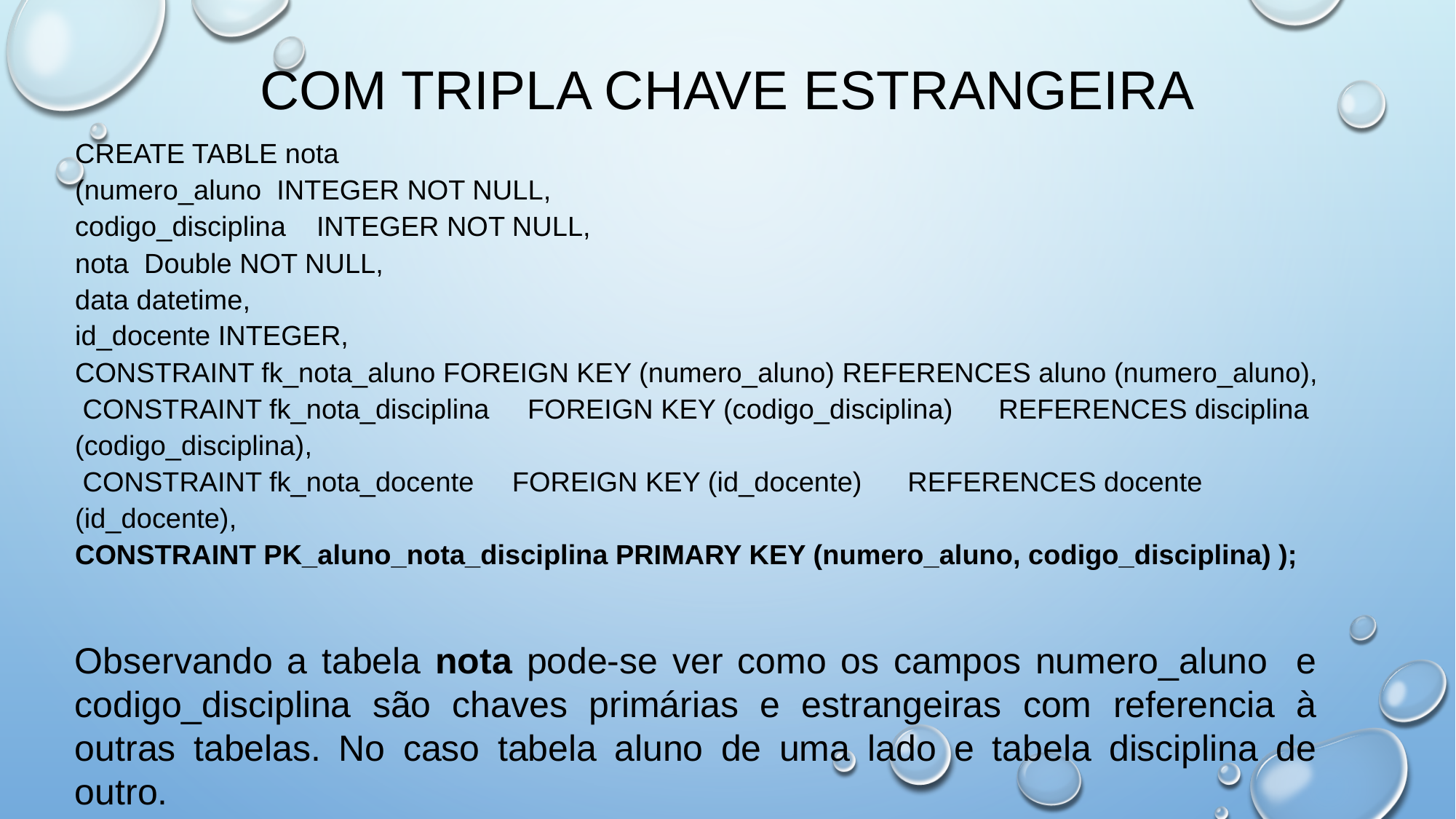

# Com tripla chave estrangeira
CREATE TABLE nota
(numero_aluno  INTEGER NOT NULL,
codigo_disciplina    INTEGER NOT NULL,
nota  Double NOT NULL,
data datetime,
id_docente INTEGER,
CONSTRAINT fk_nota_aluno FOREIGN KEY (numero_aluno) REFERENCES aluno (numero_aluno),
 CONSTRAINT fk_nota_disciplina     FOREIGN KEY (codigo_disciplina)      REFERENCES disciplina (codigo_disciplina),
 CONSTRAINT fk_nota_docente     FOREIGN KEY (id_docente)      REFERENCES docente (id_docente),
CONSTRAINT PK_aluno_nota_disciplina PRIMARY KEY (numero_aluno, codigo_disciplina) );
Observando a tabela nota pode-se ver como os campos numero_aluno  e codigo_disciplina são chaves primárias e estrangeiras com referencia à outras tabelas. No caso tabela aluno de uma lado e tabela disciplina de outro.